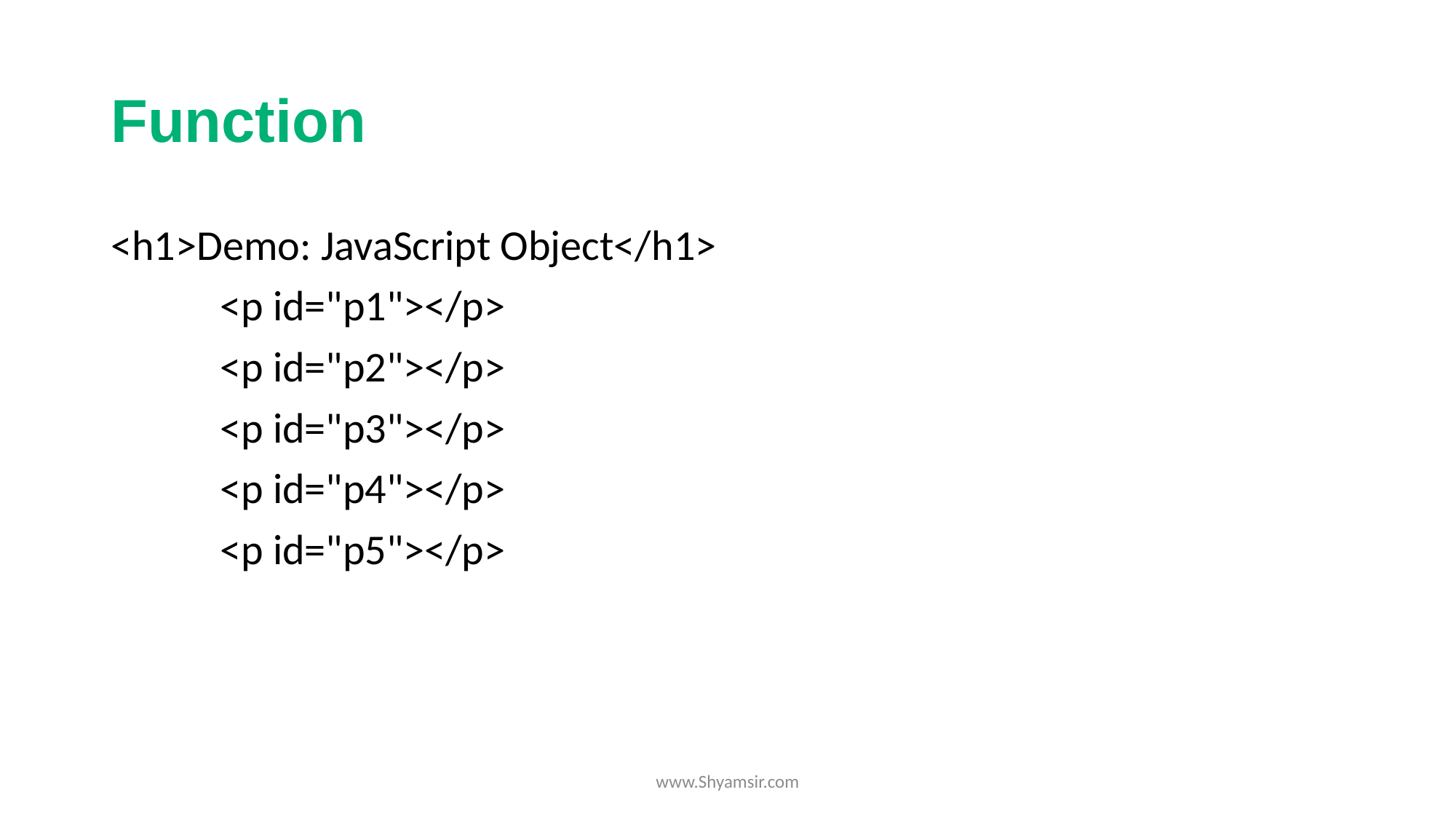

# Function
<h1>Demo: JavaScript Object</h1>
	<p id="p1"></p>
	<p id="p2"></p>
	<p id="p3"></p>
	<p id="p4"></p>
	<p id="p5"></p>

www.Shyamsir.com